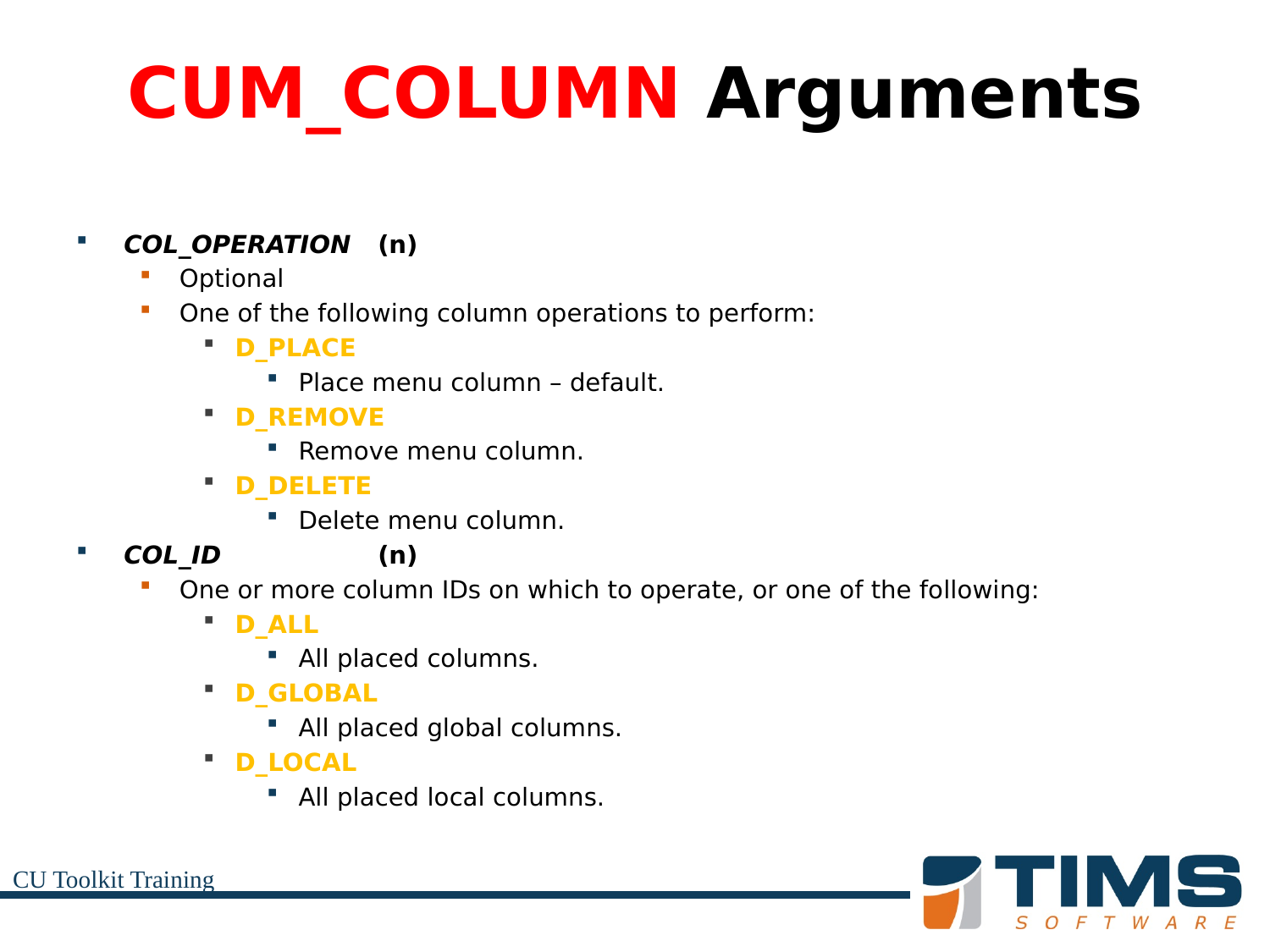

# CUM_COLUMN Arguments
COL_OPERATION	(n)
Optional
One of the following column operations to perform:
D_PLACE
Place menu column – default.
D_REMOVE
Remove menu column.
D_DELETE
Delete menu column.
COL_ID		(n)
One or more column IDs on which to operate, or one of the following:
D_ALL
All placed columns.
D_GLOBAL
All placed global columns.
D_LOCAL
All placed local columns.
CU Toolkit Training